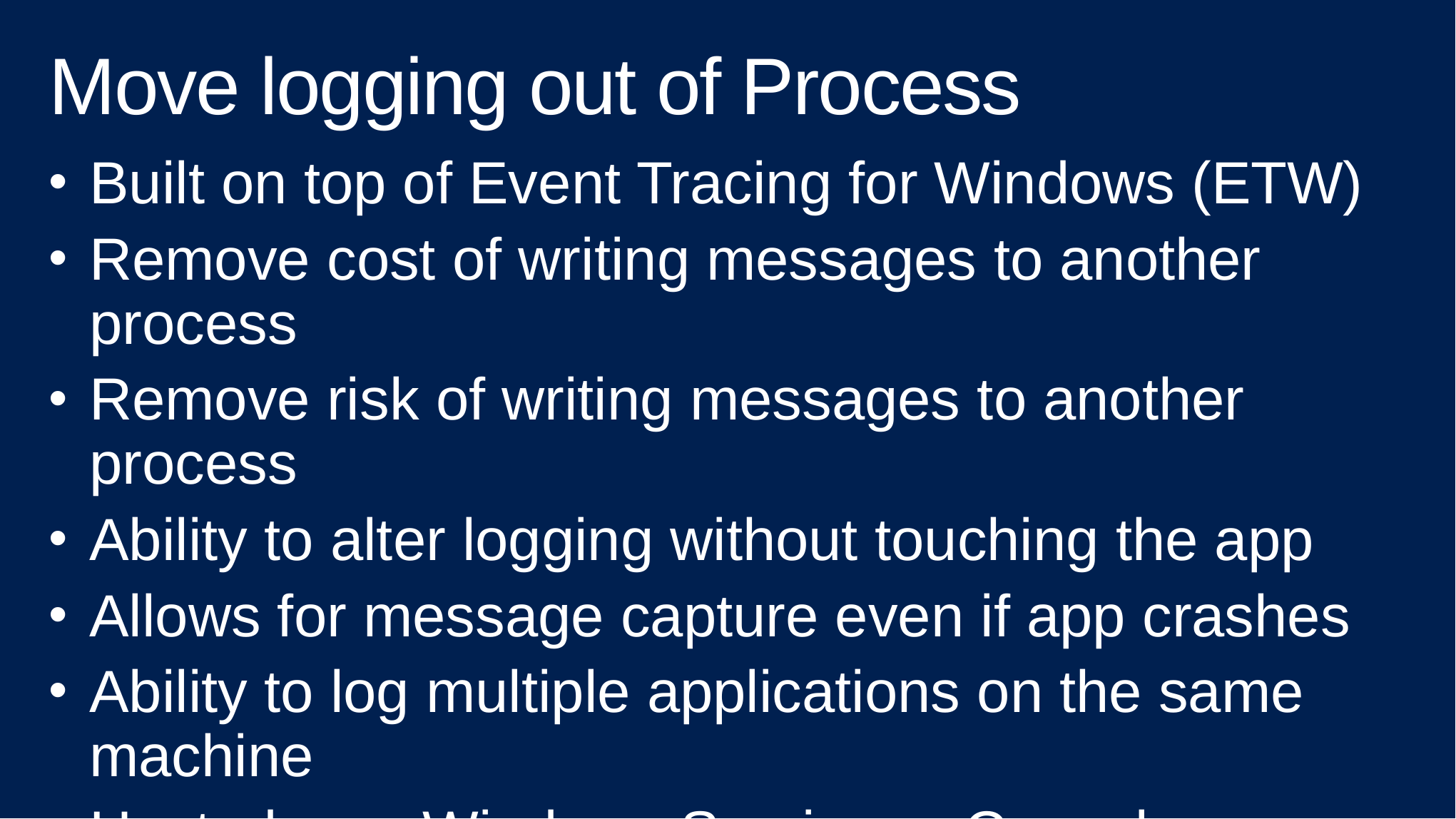

# Move logging out of Process
Built on top of Event Tracing for Windows (ETW)
Remove cost of writing messages to another process
Remove risk of writing messages to another process
Ability to alter logging without touching the app
Allows for message capture even if app crashes
Ability to log multiple applications on the same machine
Hosted as a Windows Service or Console